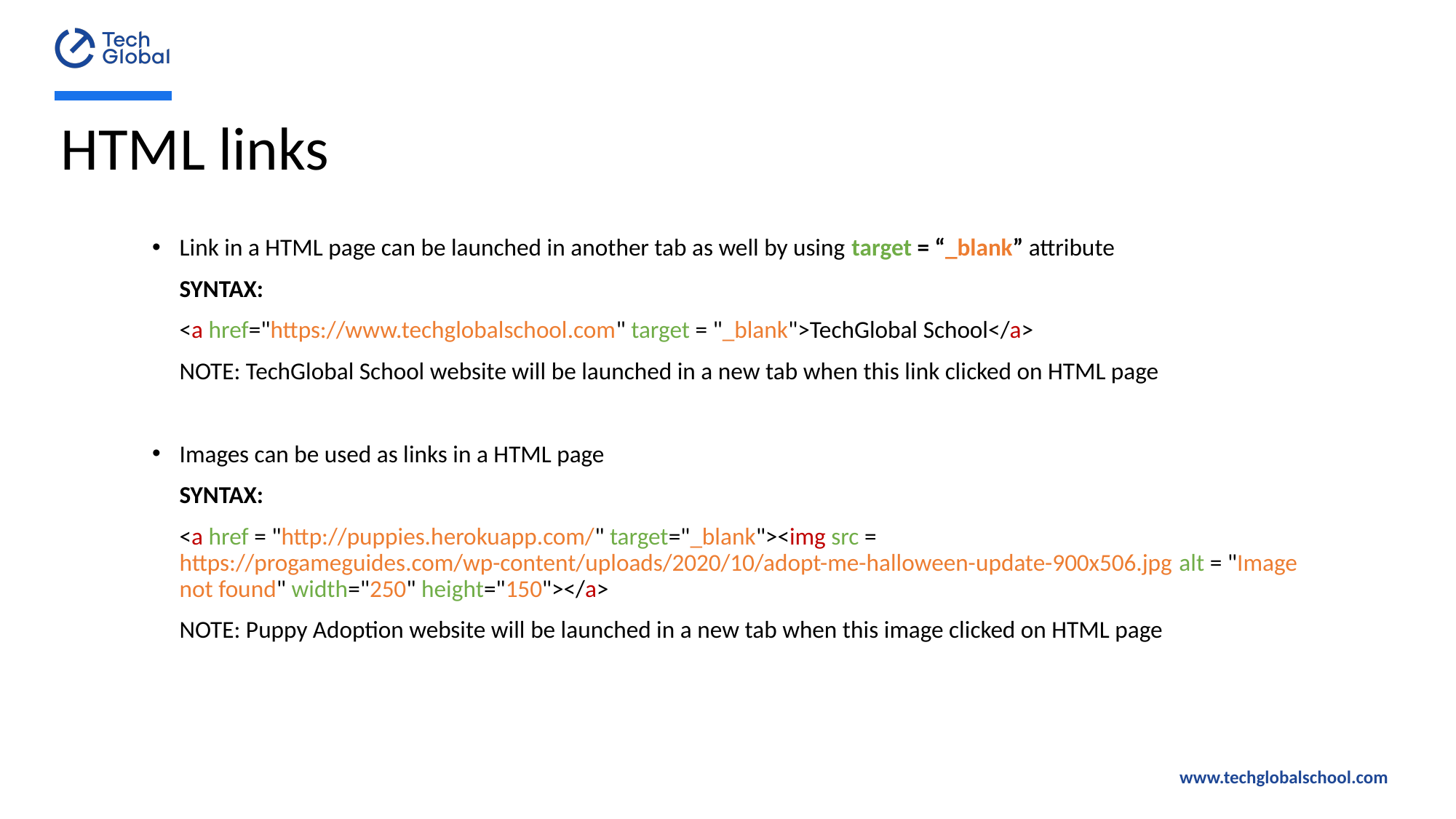

# HTML links
Link in a HTML page can be launched in another tab as well by using target = “_blank” attribute
SYNTAX:
<a href="https://www.techglobalschool.com" target = "_blank">TechGlobal School</a>
NOTE: TechGlobal School website will be launched in a new tab when this link clicked on HTML page

Images can be used as links in a HTML page
     SYNTAX:
<a href = "http://puppies.herokuapp.com/" target="_blank"><img src = https://progameguides.com/wp-content/uploads/2020/10/adopt-me-halloween-update-900x506.jpg alt = "Image not found" width="250" height="150"></a>
NOTE: Puppy Adoption website will be launched in a new tab when this image clicked on HTML page